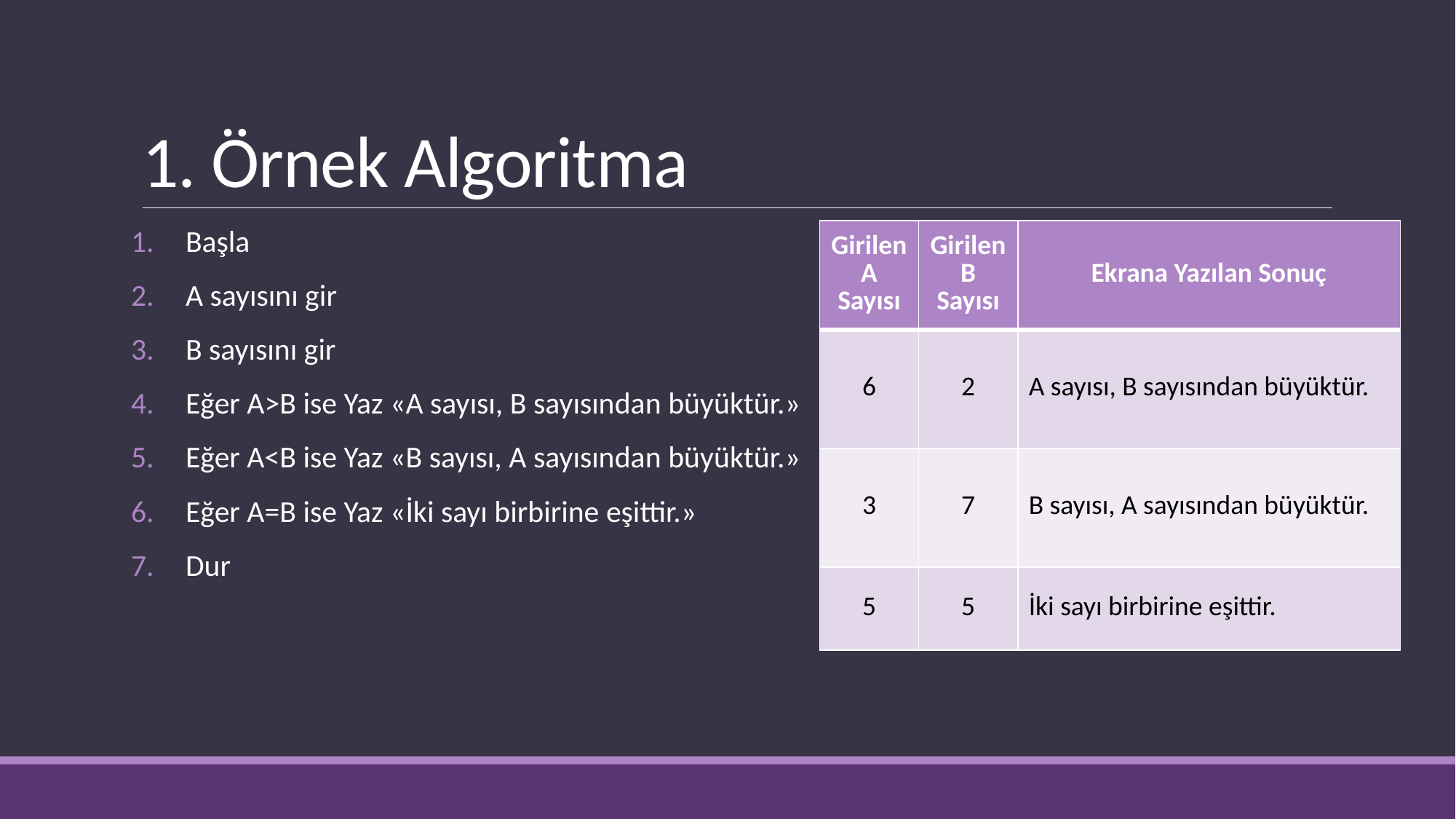

# 1. Örnek Algoritma
Başla
A sayısını gir
B sayısını gir
Eğer A>B ise Yaz «A sayısı, B sayısından büyüktür.»
Eğer A<B ise Yaz «B sayısı, A sayısından büyüktür.»
Eğer A=B ise Yaz «İki sayı birbirine eşittir.»
Dur
| Girilen A Sayısı | Girilen B Sayısı | Ekrana Yazılan Sonuç |
| --- | --- | --- |
| 6 | 2 | A sayısı, B sayısından büyüktür. |
| 3 | 7 | B sayısı, A sayısından büyüktür. |
| 5 | 5 | İki sayı birbirine eşittir. |